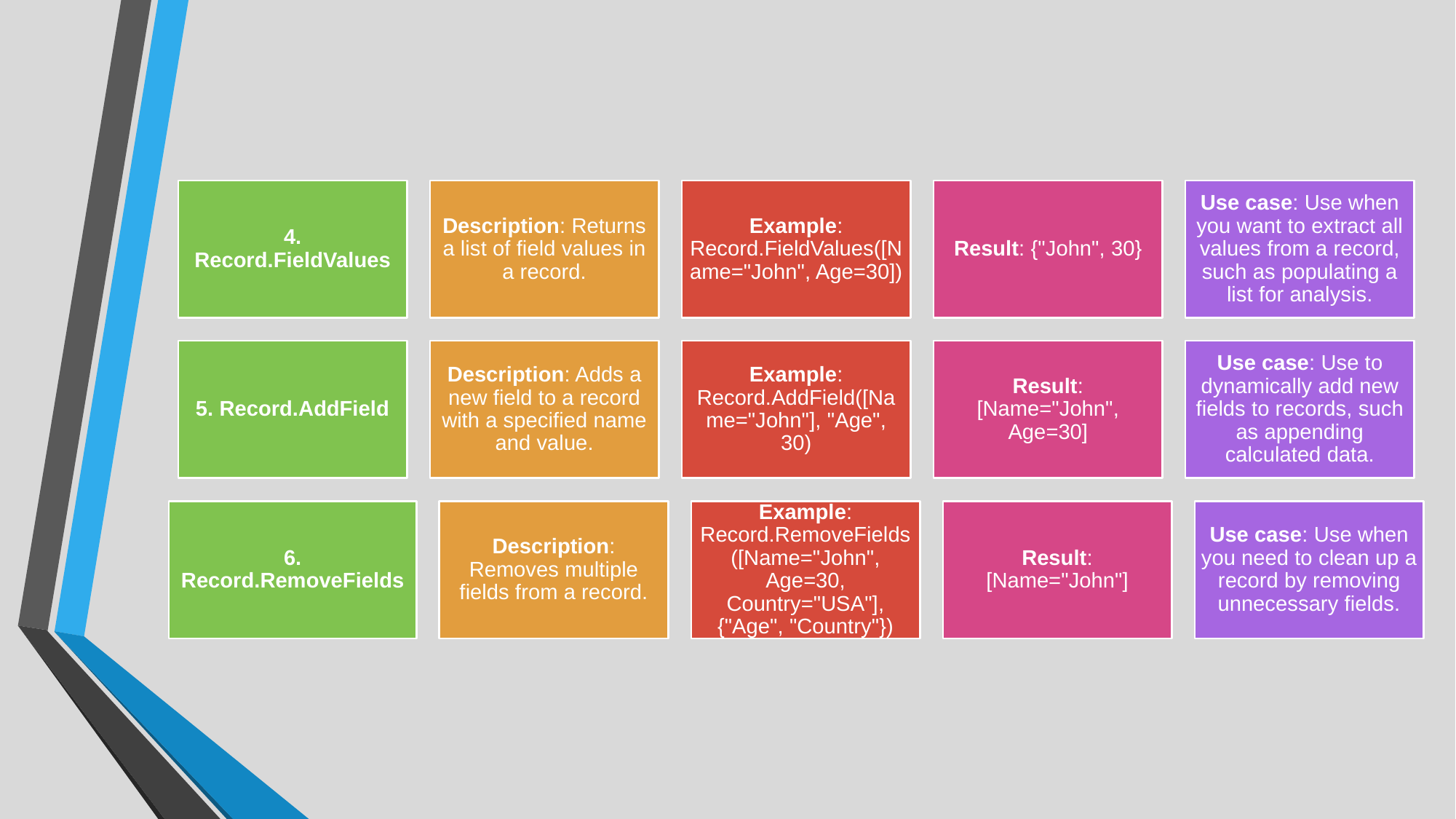

4. Record.FieldValues
Description: Returns a list of field values in a record.
Example: Record.FieldValues([Name="John", Age=30])
Result: {"John", 30}
Use case: Use when you want to extract all values from a record, such as populating a list for analysis.
5. Record.AddField
Description: Adds a new field to a record with a specified name and value.
Example: Record.AddField([Name="John"], "Age", 30)
Result: [Name="John", Age=30]
Use case: Use to dynamically add new fields to records, such as appending calculated data.
6. Record.RemoveFields
Description: Removes multiple fields from a record.
Example: Record.RemoveFields([Name="John", Age=30, Country="USA"], {"Age", "Country"})
Result: [Name="John"]
Use case: Use when you need to clean up a record by removing unnecessary fields.